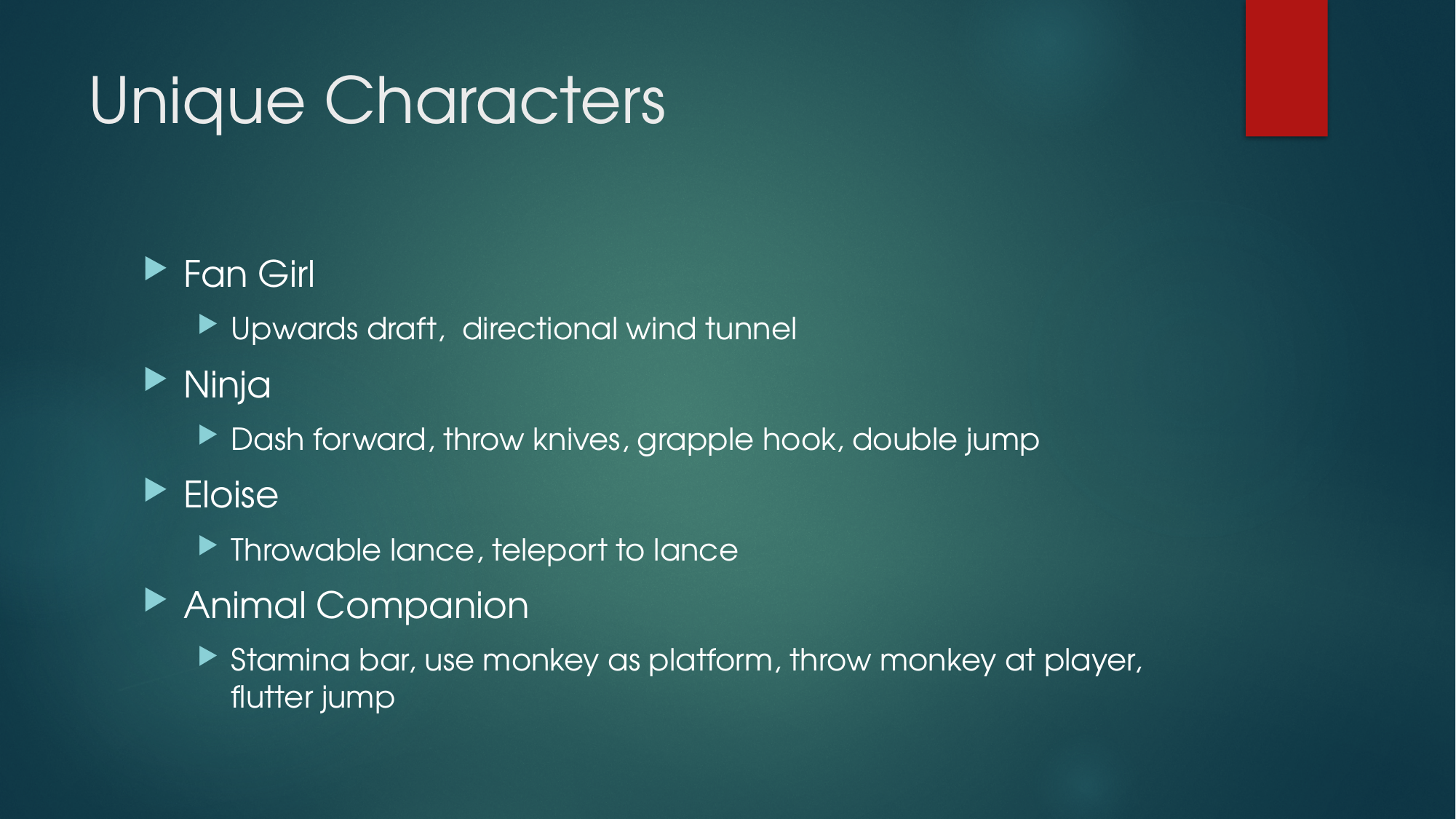

# Unique Characters
Fan Girl
Upwards draft,  directional wind tunnel
Ninja
Dash forward, throw knives, grapple hook, double jump
Eloise
Throwable lance, teleport to lance
Animal Companion
Stamina bar, use monkey as platform, throw monkey at player, flutter jump